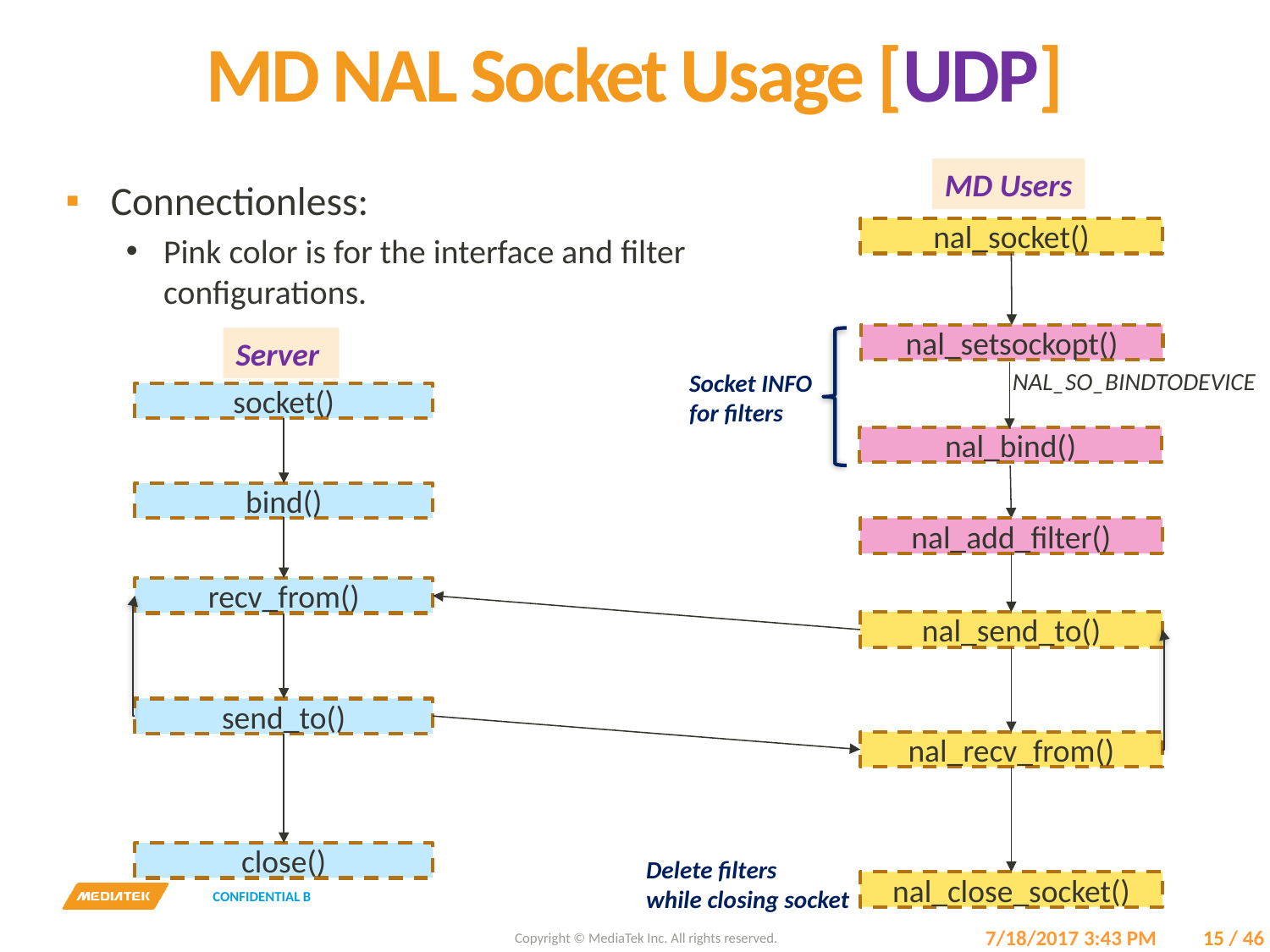

# MD NAL Socket Usage [UDP]
MD Users
Connectionless:
Pink color is for the interface and filter configurations.
nal_socket()
nal_setsockopt()
Server

NAL_SO_BINDTODEVICE
Socket INFO
for filters
socket()
nal_bind()
bind()
nal_add_filter()
recv_from()
nal_send_to()
send_to()
nal_recv_from()
close()
Delete filters
while closing socket
nal_close_socket()
7/18/2017 3:43 PM
15
/ 46